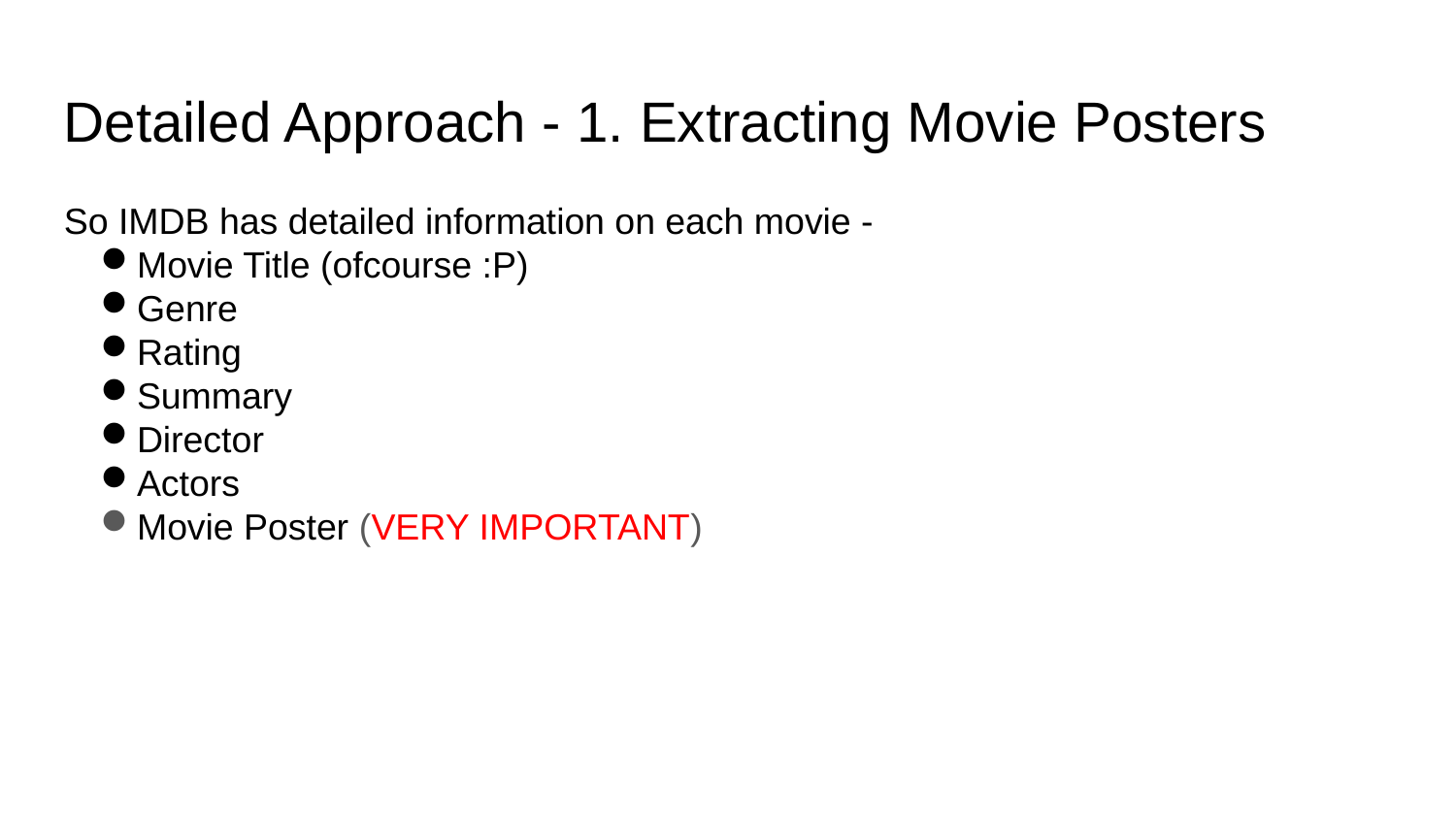

Detailed Approach - 1. Extracting Movie Posters
So IMDB has detailed information on each movie -
Movie Title (ofcourse :P)
Genre
Rating
Summary
Director
Actors
Movie Poster (VERY IMPORTANT)